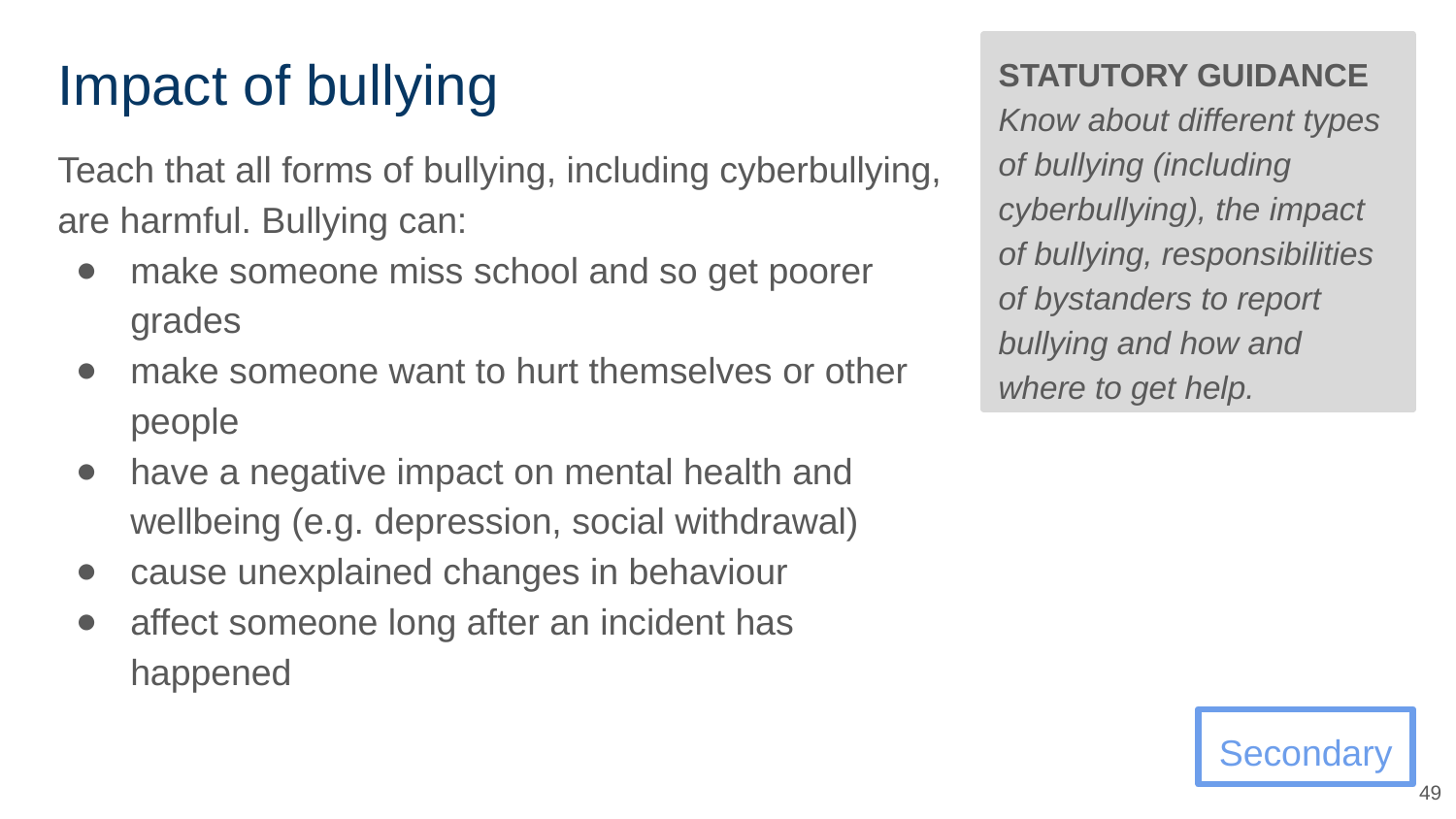

STATUTORY GUIDANCE
Know about different types of bullying (including cyberbullying), the impact of bullying, responsibilities of bystanders to report bullying and how and where to get help.

# Impact of bullying

Teach that all forms of bullying, including cyberbullying, are harmful. Bullying can:
make someone miss school and so get poorer grades
make someone want to hurt themselves or other people
have a negative impact on mental health and wellbeing (e.g. depression, social withdrawal)
cause unexplained changes in behaviour
affect someone long after an incident has happened

Secondary
49